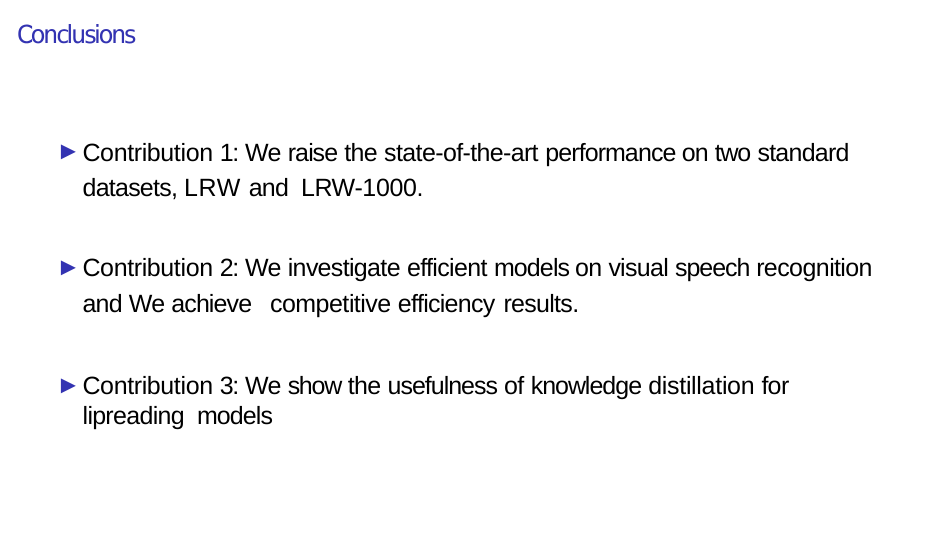

# Conclusions
Contribution 1: We raise the state-of-the-art performance on two standard datasets, LRW and  LRW-1000.

Contribution 2: We investigate efficient models on visual speech recognition and We achieve  competitive efficiency results.

Contribution 3: We show the usefulness of knowledge distillation for lipreading models